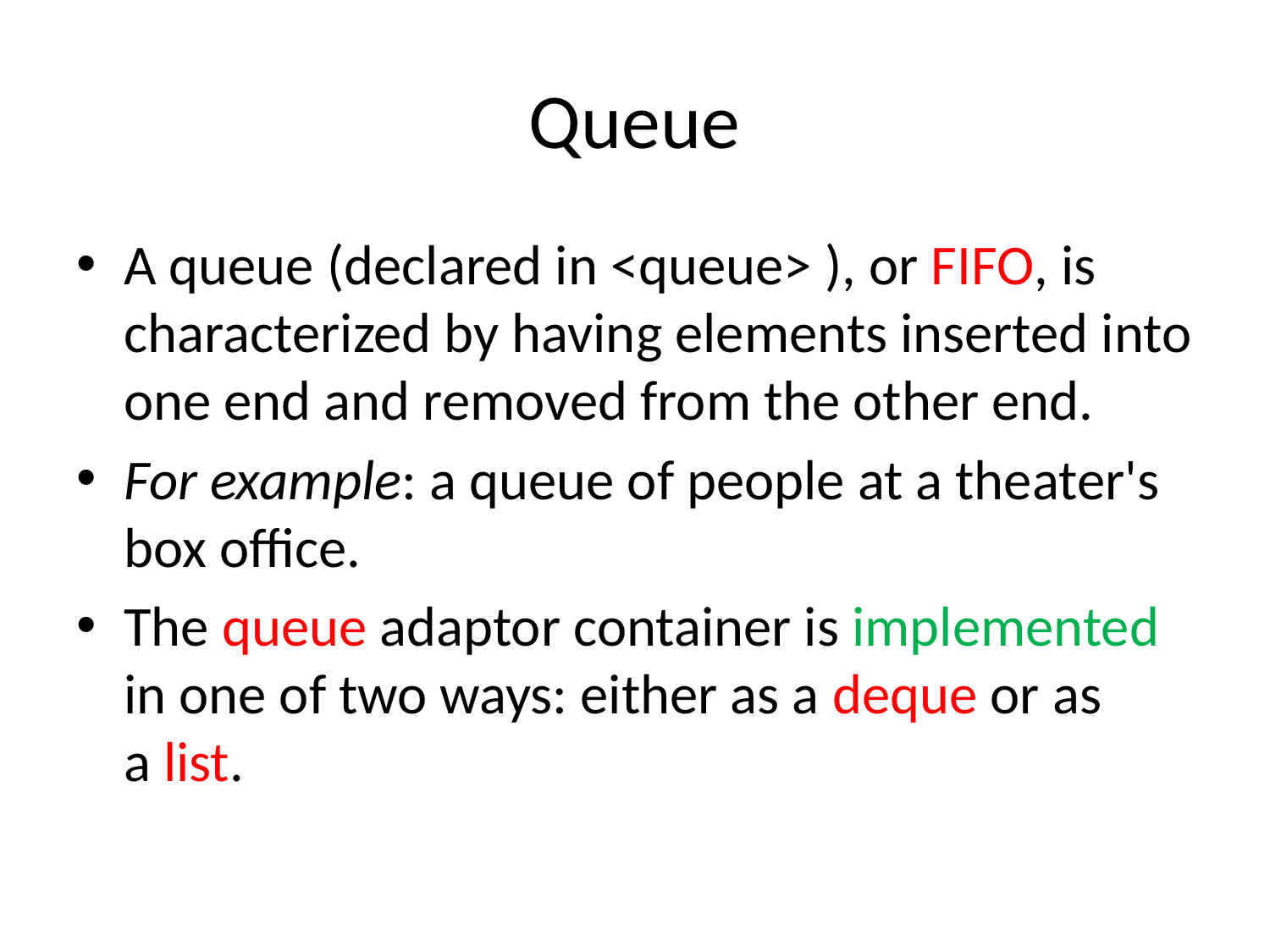

# Queue
A queue (declared in <queue> ), or FIFO, is characterized by having elements inserted into one end and removed from the other end.
For example: a queue of people at a theater's box office.
The queue adaptor container is implemented in one of two ways: either as a deque or as a list.